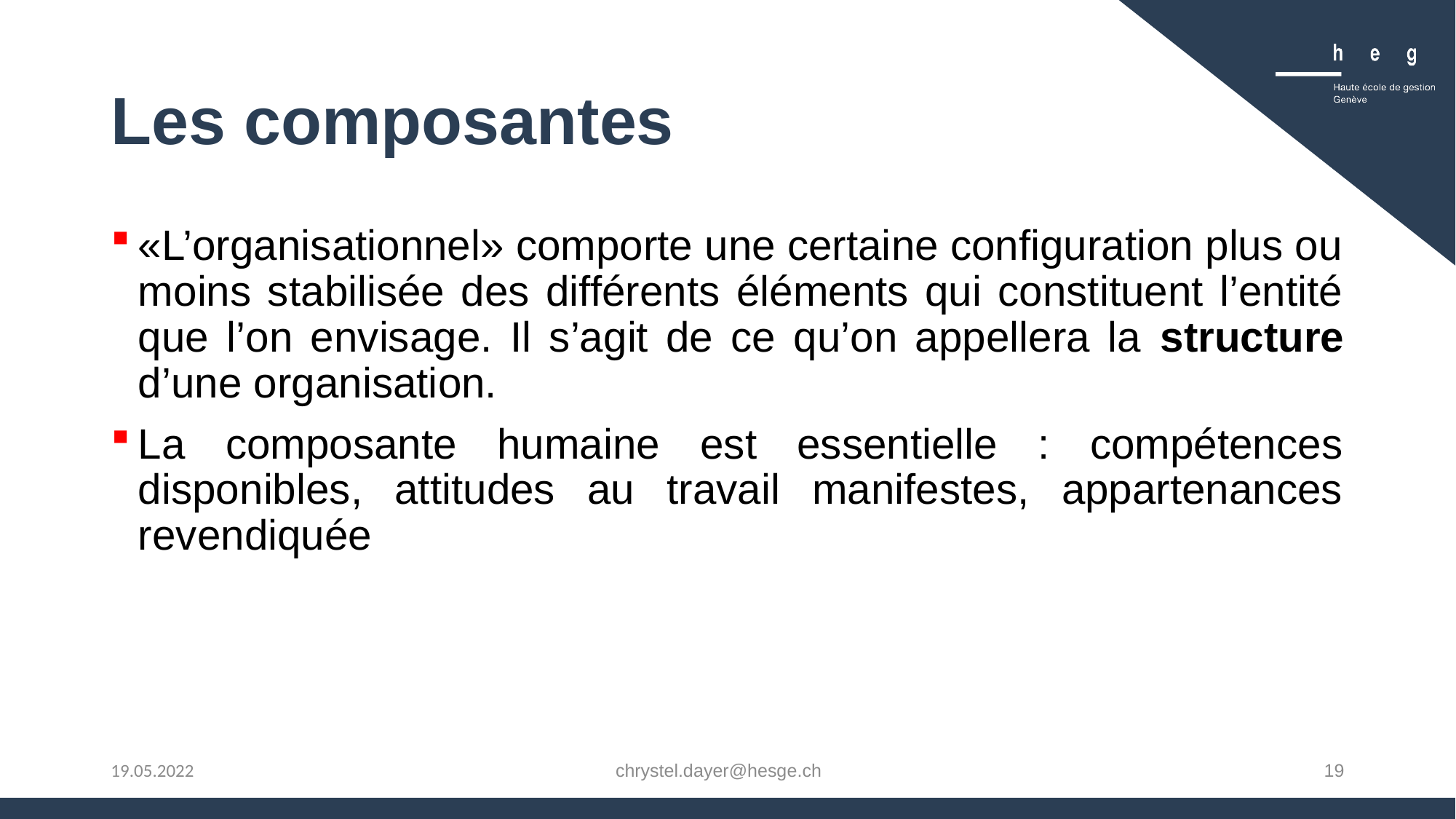

# Les composantes
«L’organisationnel» comporte une certaine configuration plus ou moins stabilisée des différents éléments qui constituent l’entité que l’on envisage. Il s’agit de ce qu’on appellera la structure d’une organisation.
La composante humaine est essentielle : compétences disponibles, attitudes au travail manifestes, appartenances revendiquée

chrystel.dayer@hesge.ch
19